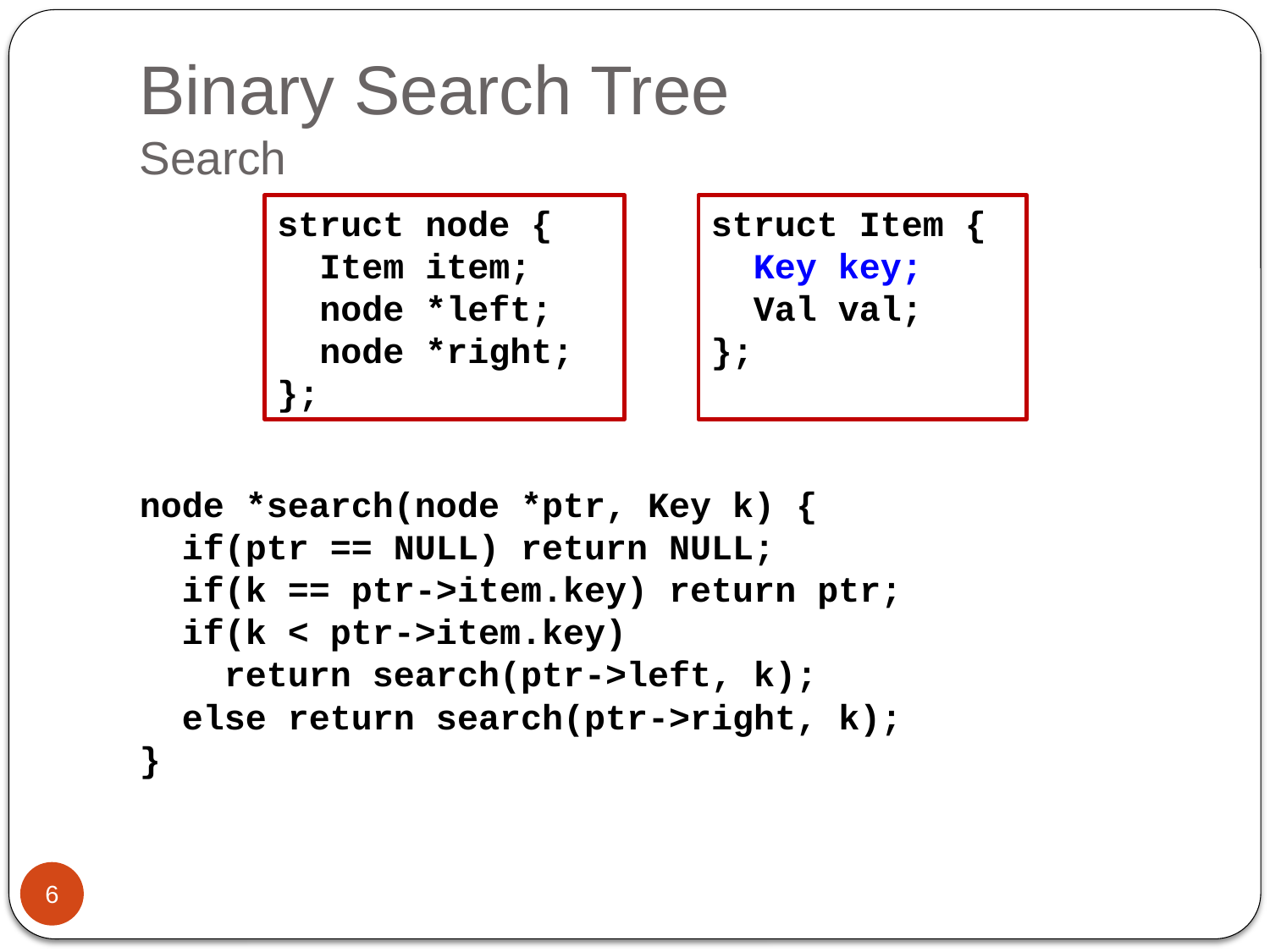

# Binary Search Tree Search
struct node {
  Item item;
  node *left;
  node *right;
};
struct Item {
  Key key;
  Val val;
};

node *search(node *ptr, Key k) {
  if(ptr == NULL) return NULL;
  if(k == ptr->item.key) return ptr;
  if(k < ptr->item.key)
    return search(ptr->left, k);
  else return search(ptr->right, k);
}

6